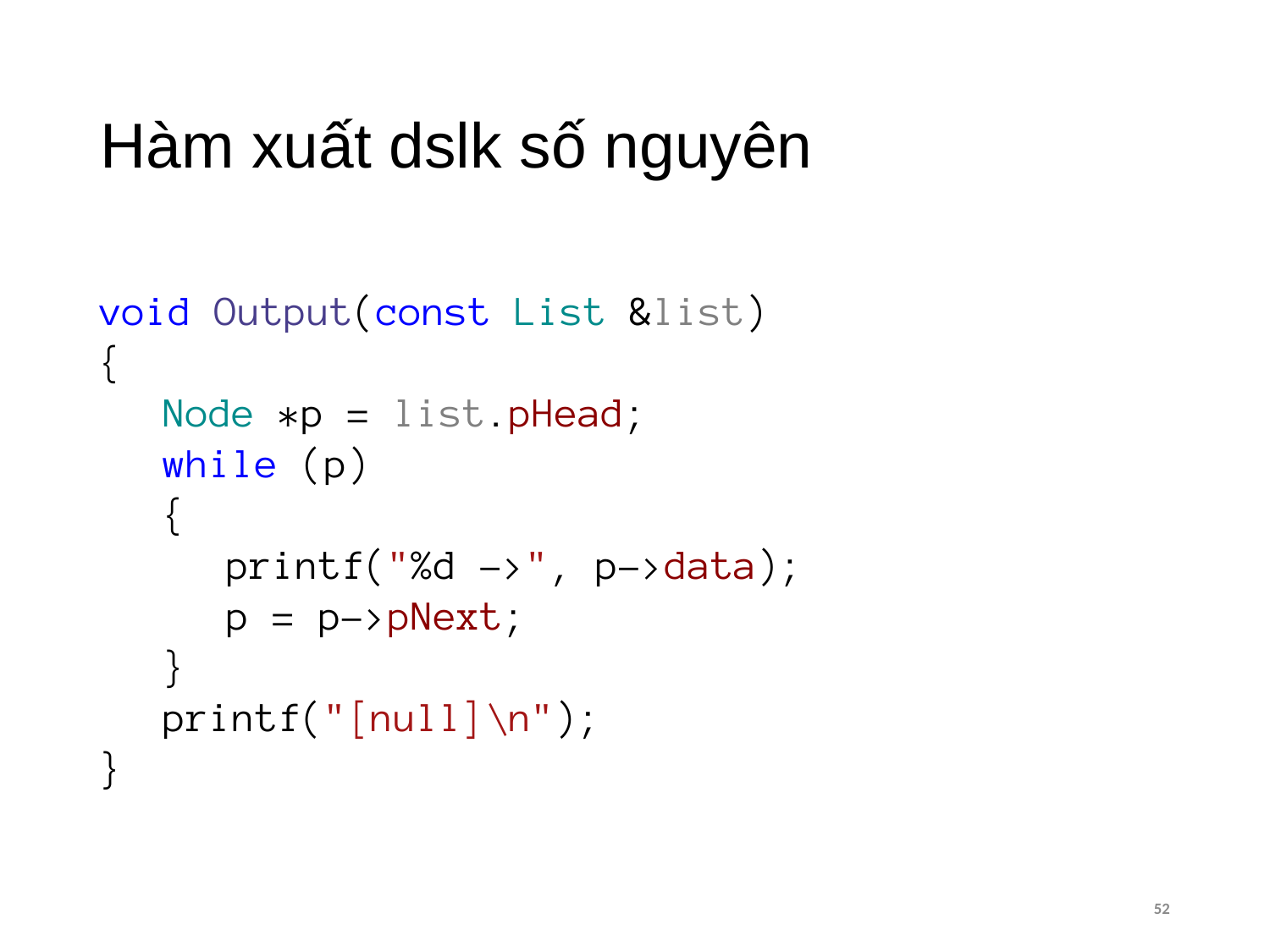

# Hàm xuất dslk số nguyên
void Output(const List &list)
{
Node *p = list.pHead;
while (p)
{
printf("%d ->", p->data);
p = p->pNext;
}
printf("[null]\n");
}
52